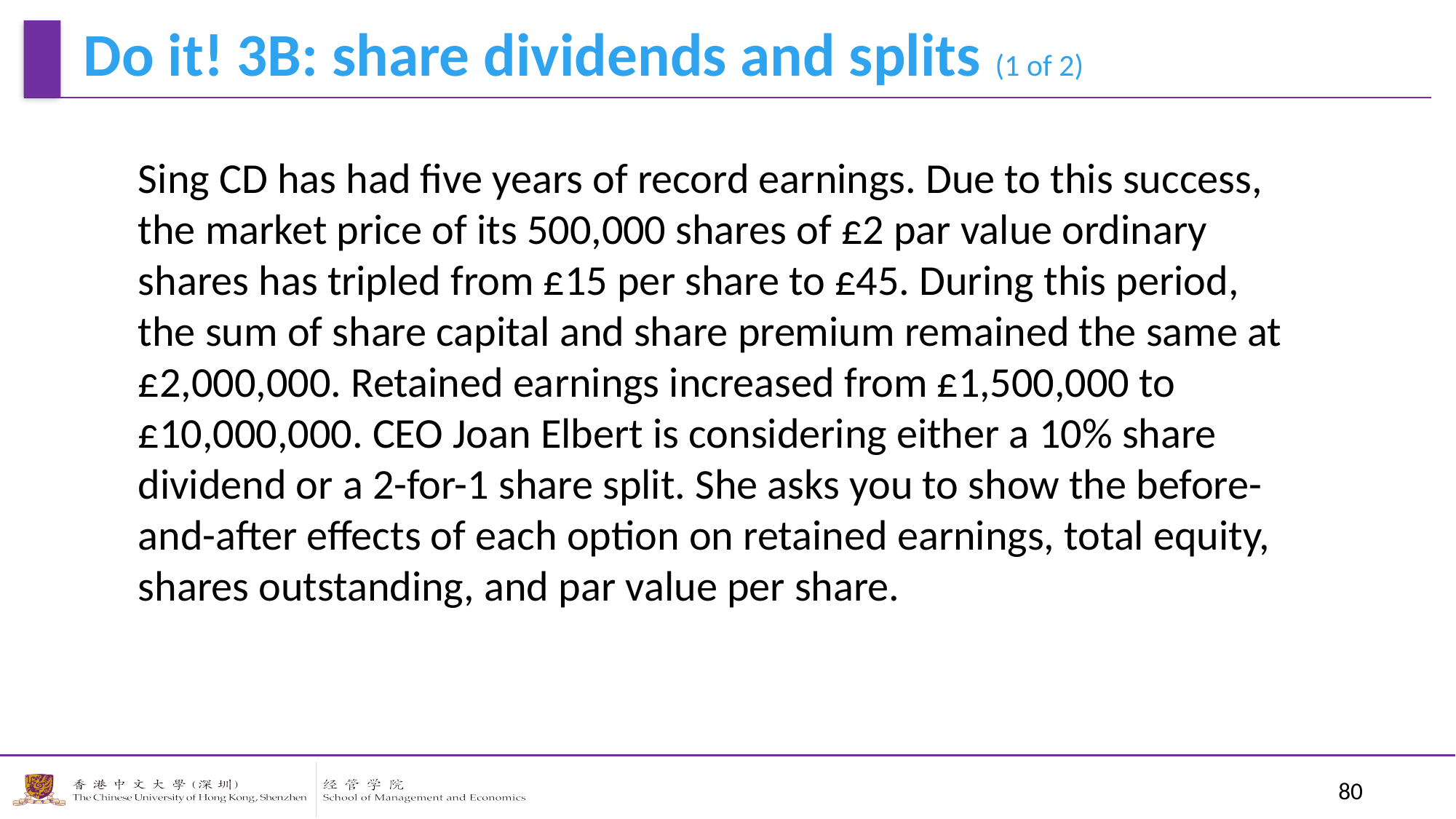

# Do it! 3B: share dividends and splits (1 of 2)
Sing CD has had five years of record earnings. Due to this success, the market price of its 500,000 shares of £2 par value ordinary shares has tripled from £15 per share to £45. During this period, the sum of share capital and share premium remained the same at £2,000,000. Retained earnings increased from £1,500,000 to £10,000,000. CEO Joan Elbert is considering either a 10% share dividend or a 2-for-1 share split. She asks you to show the before-and-after effects of each option on retained earnings, total equity, shares outstanding, and par value per share.
80